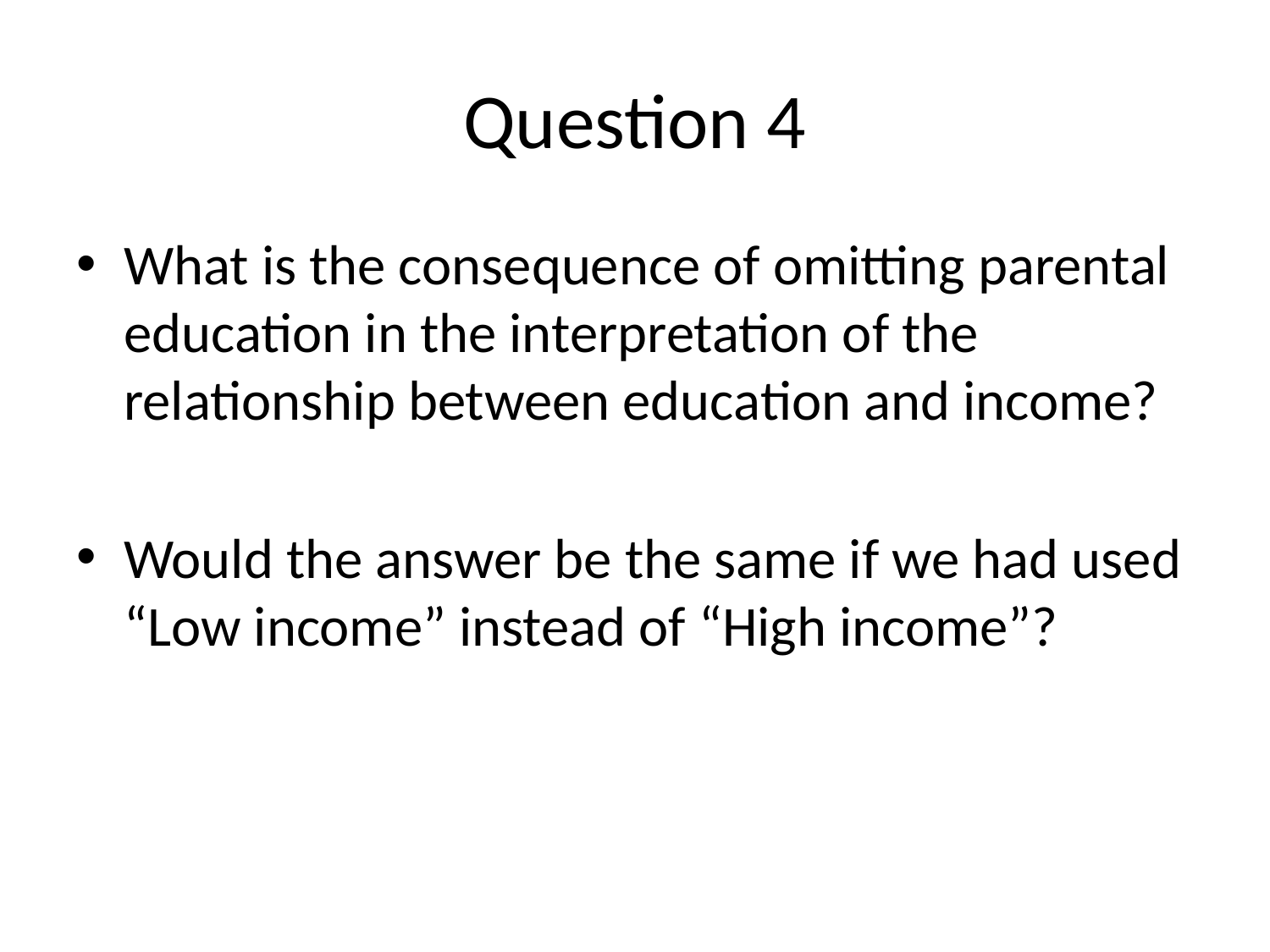

# Question 4
What is the consequence of omitting parental education in the interpretation of the relationship between education and income?

Would the answer be the same if we had used “Low income” instead of “High income”?